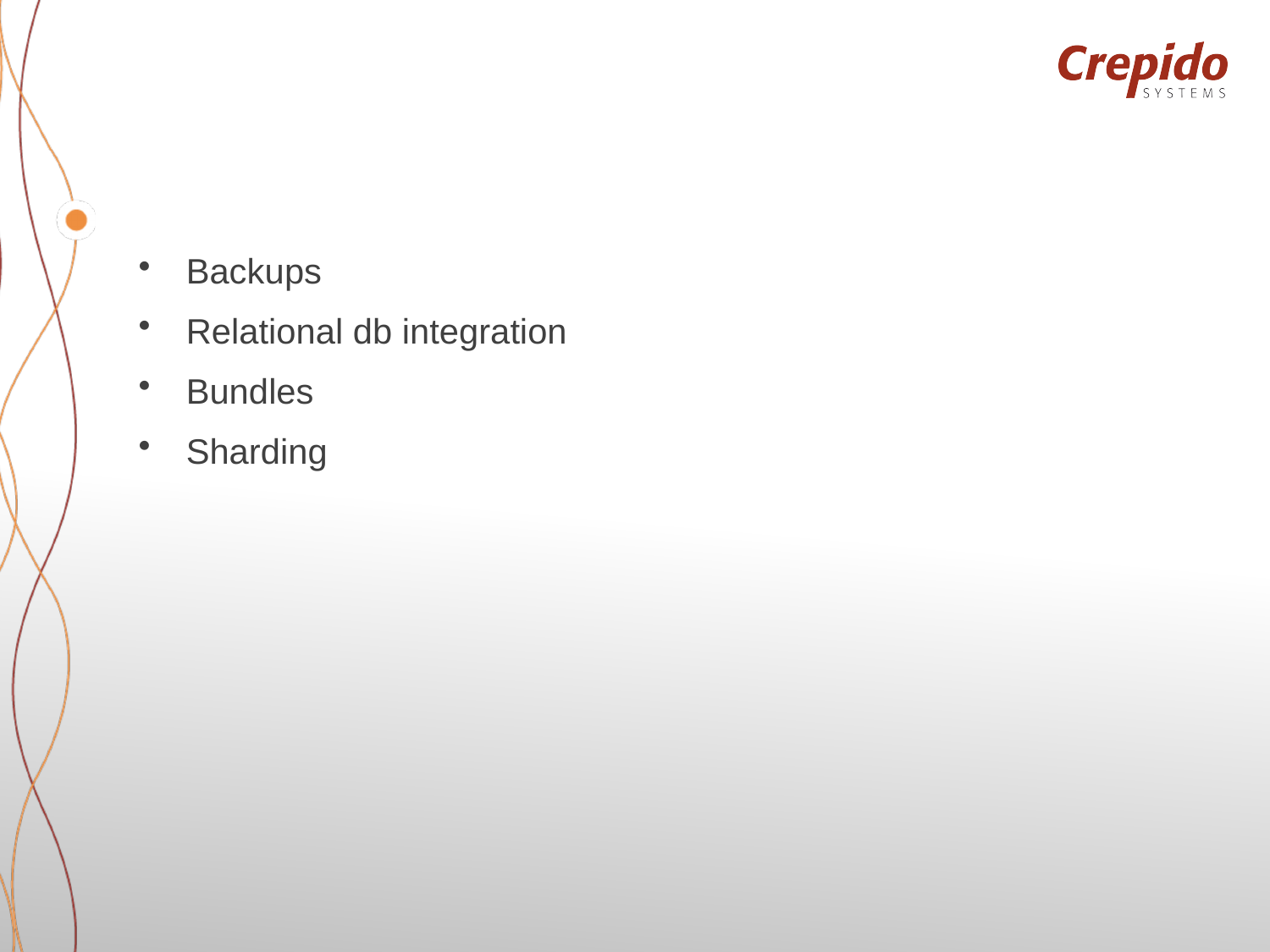

#
Backups
Relational db integration
Bundles
Sharding